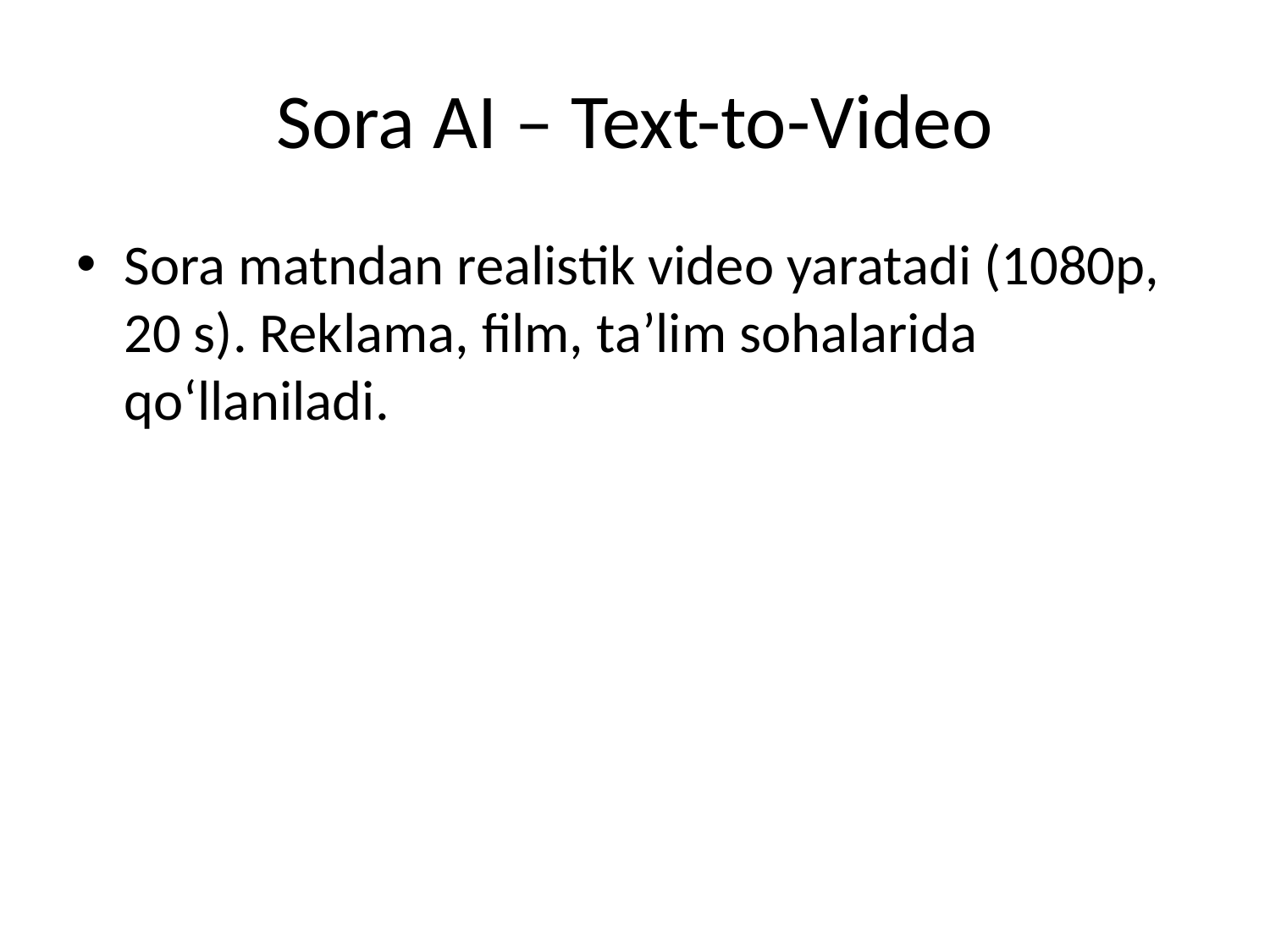

# Sora AI – Text-to-Video
Sora matndan realistik video yaratadi (1080p, 20 s). Reklama, film, ta’lim sohalarida qo‘llaniladi.